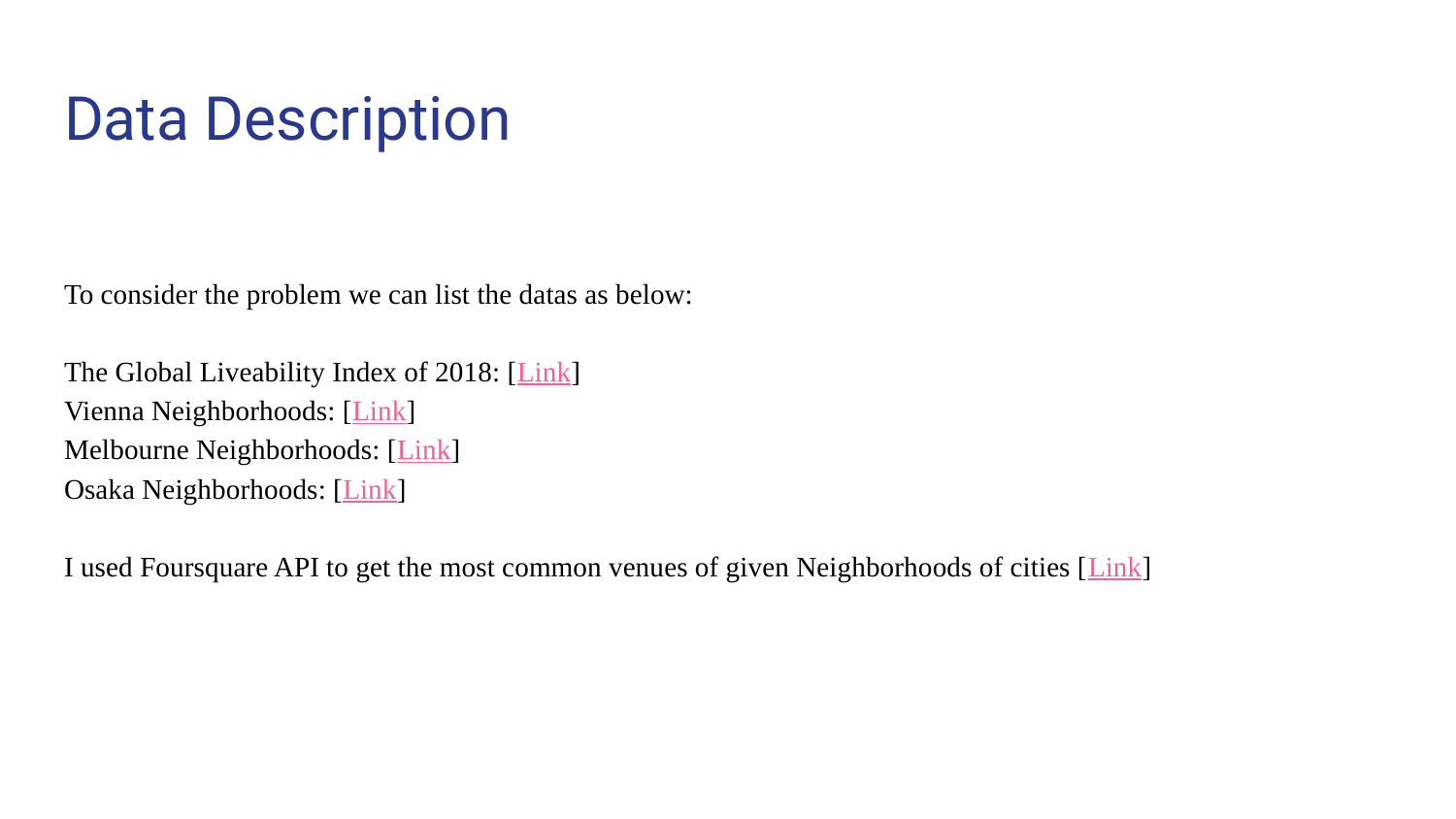

# Data Description
To consider the problem we can list the datas as below:

The Global Liveability Index of 2018: [Link]
Vienna Neighborhoods: [Link]
Melbourne Neighborhoods: [Link]
Osaka Neighborhoods: [Link]

I used Foursquare API to get the most common venues of given Neighborhoods of cities [Link]